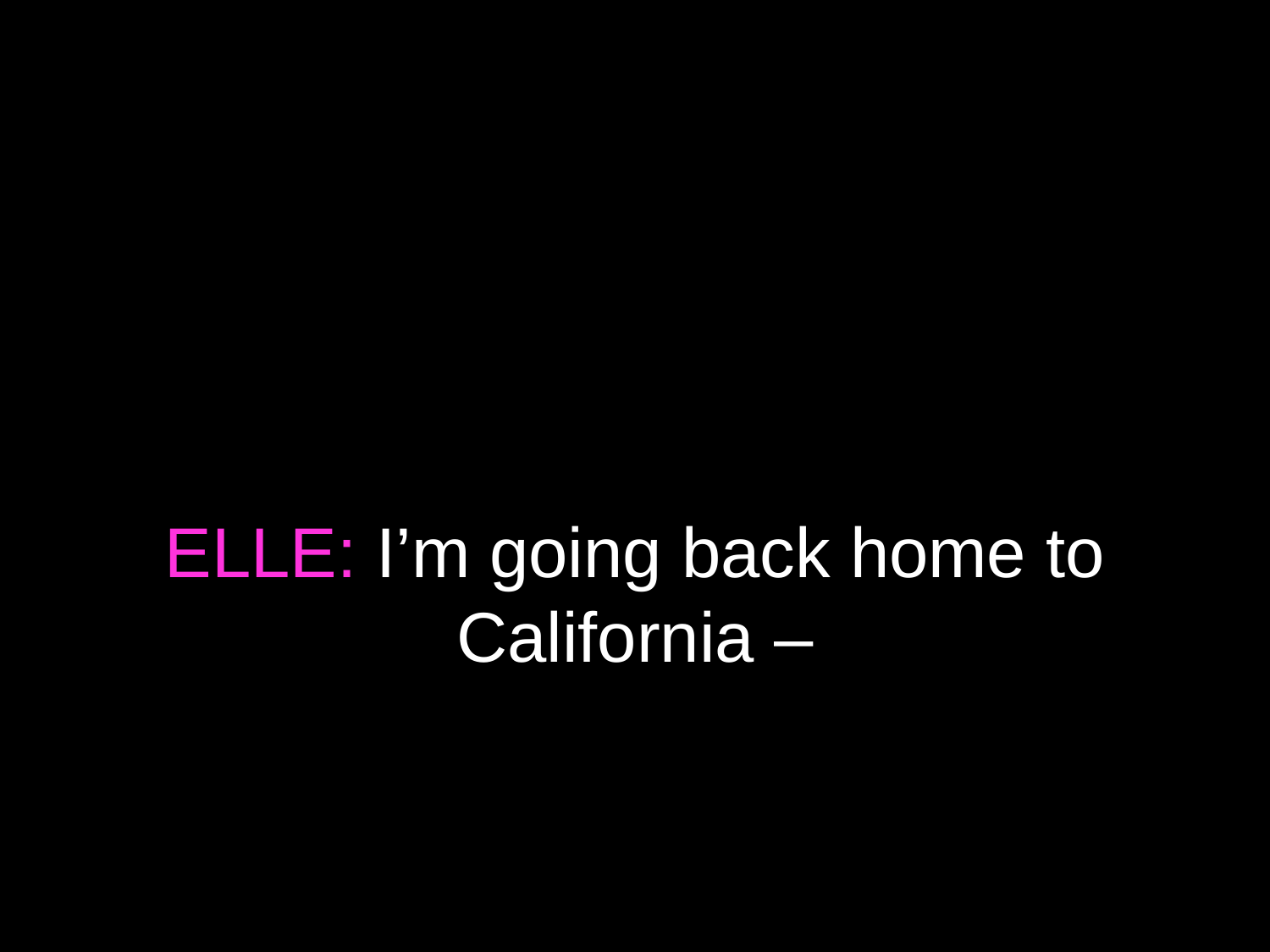

# ELLE: I’m going back home to California –